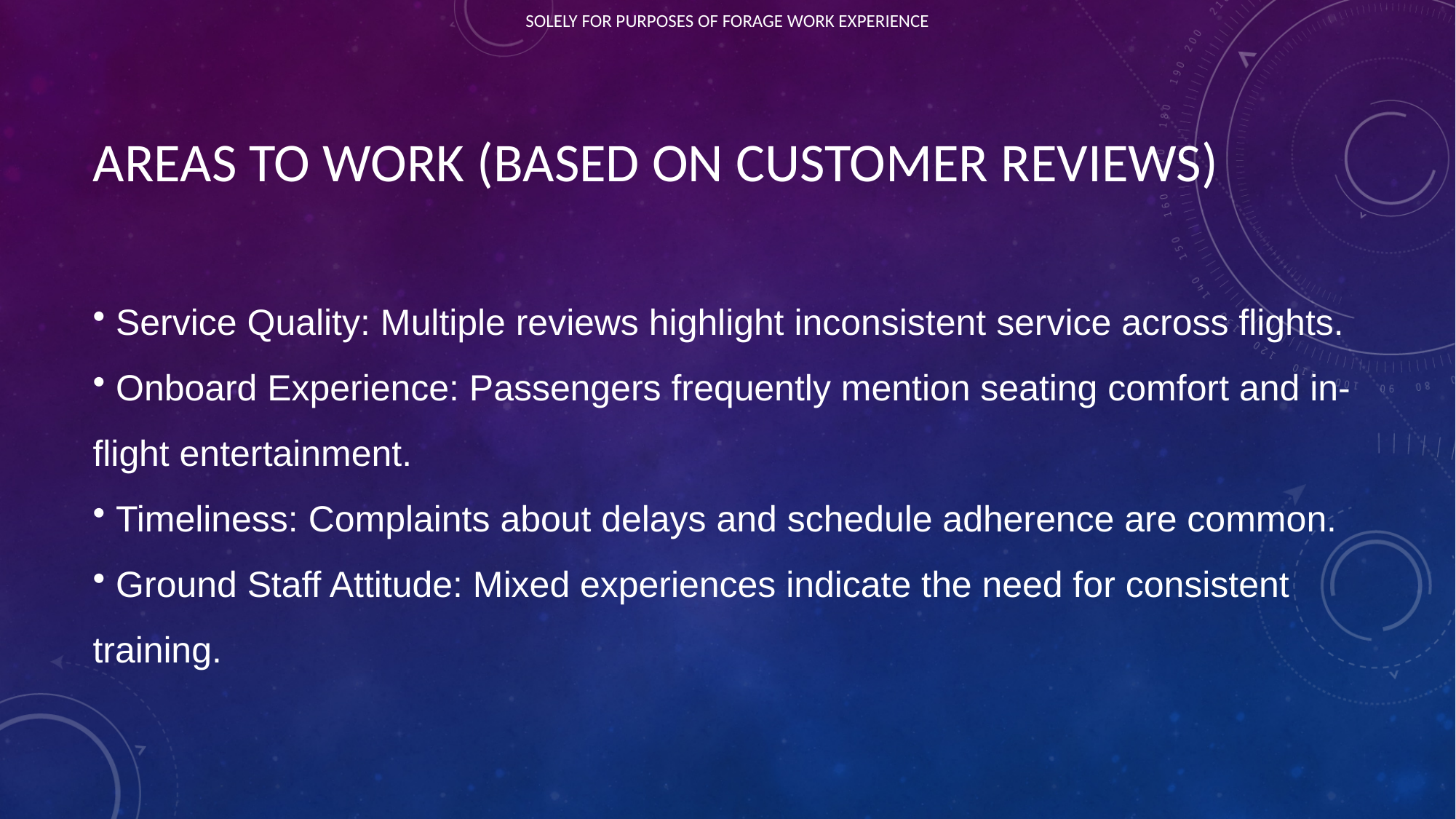

# AREAS TO WORK (Based on Customer Reviews)
 Service Quality: Multiple reviews highlight inconsistent service across flights.
 Onboard Experience: Passengers frequently mention seating comfort and in- flight entertainment.
 Timeliness: Complaints about delays and schedule adherence are common.
 Ground Staff Attitude: Mixed experiences indicate the need for consistent  training.